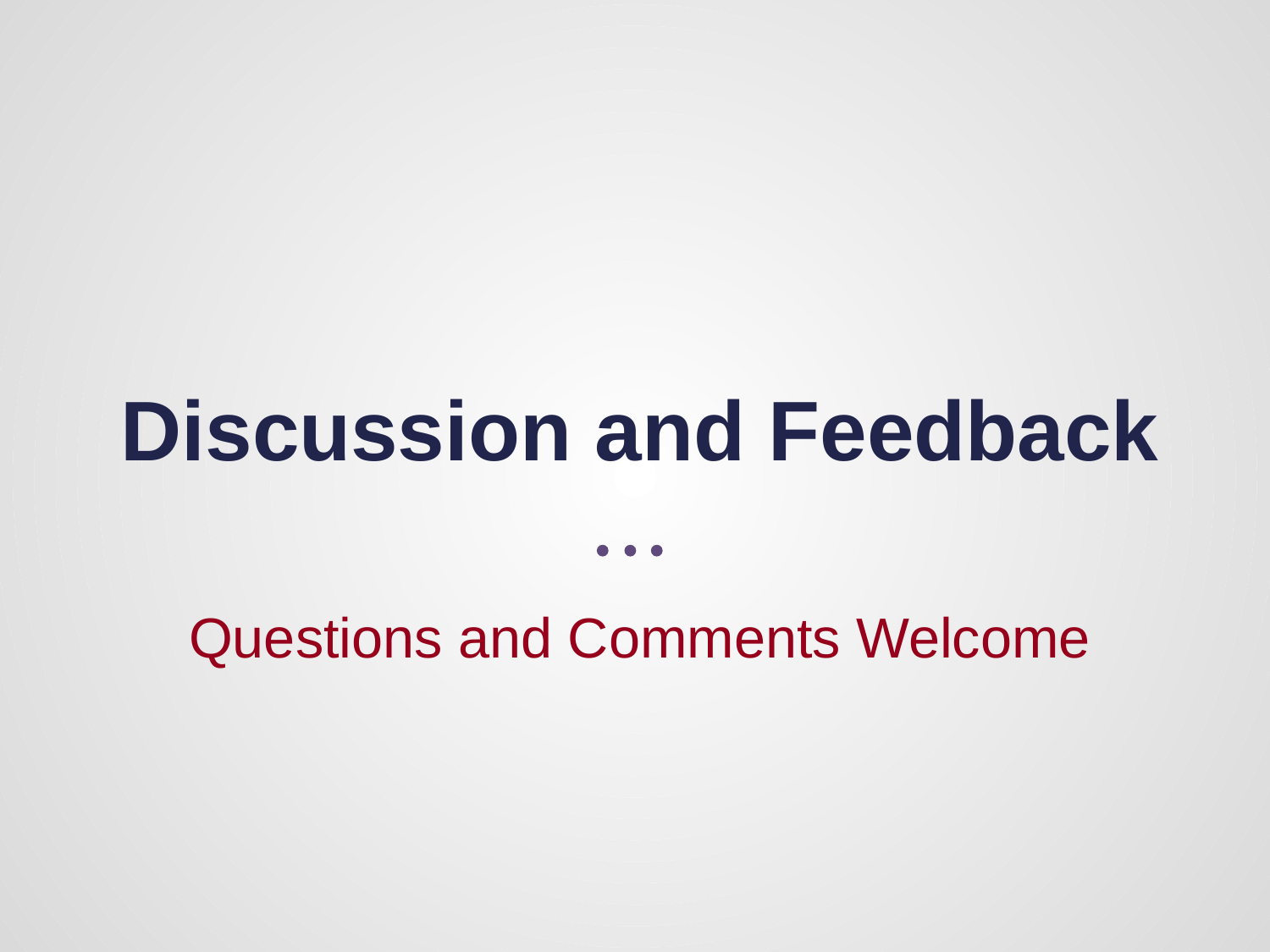

# Discussion and Feedback
Questions and Comments Welcome